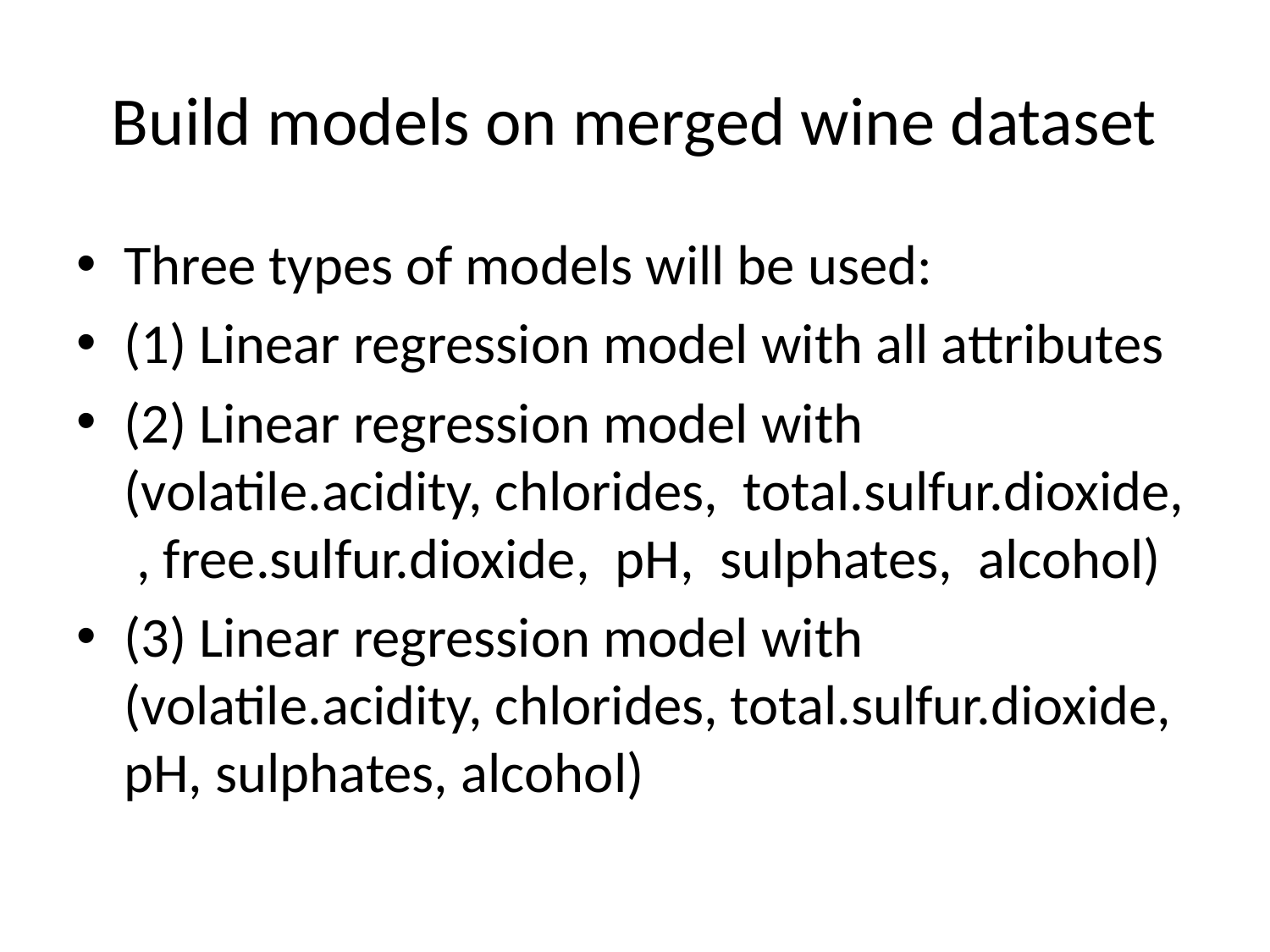

# Build models on merged wine dataset
Three types of models will be used:
(1) Linear regression model with all attributes
(2) Linear regression model with (volatile.acidity, chlorides,  total.sulfur.dioxide,  , free.sulfur.dioxide,  pH,  sulphates,  alcohol)
(3) Linear regression model with (volatile.acidity, chlorides, total.sulfur.dioxide,  pH, sulphates, alcohol)